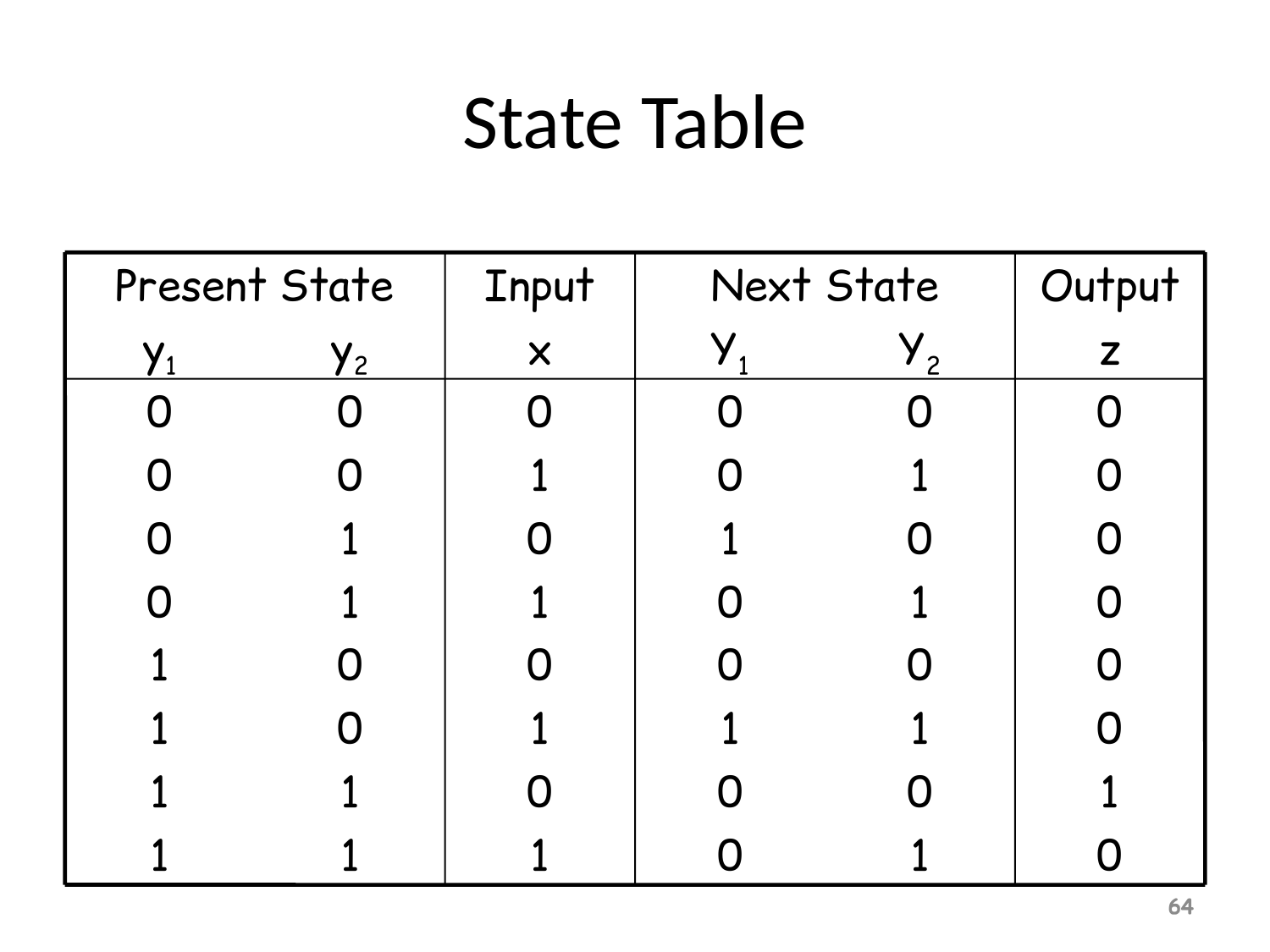

# State Table
Present State

Input

Next State

Output

y1
y2
x
Y1
Y2
z

0
0
0
0
0
1
0
1
0
0
1
1
1
0
0
1
0
1
1
1
0
1
1
1
0
0
0
0
1
0
1
0
0
0
1
0
0
0
0
1
1
0
0
0
1
0
1
0
64